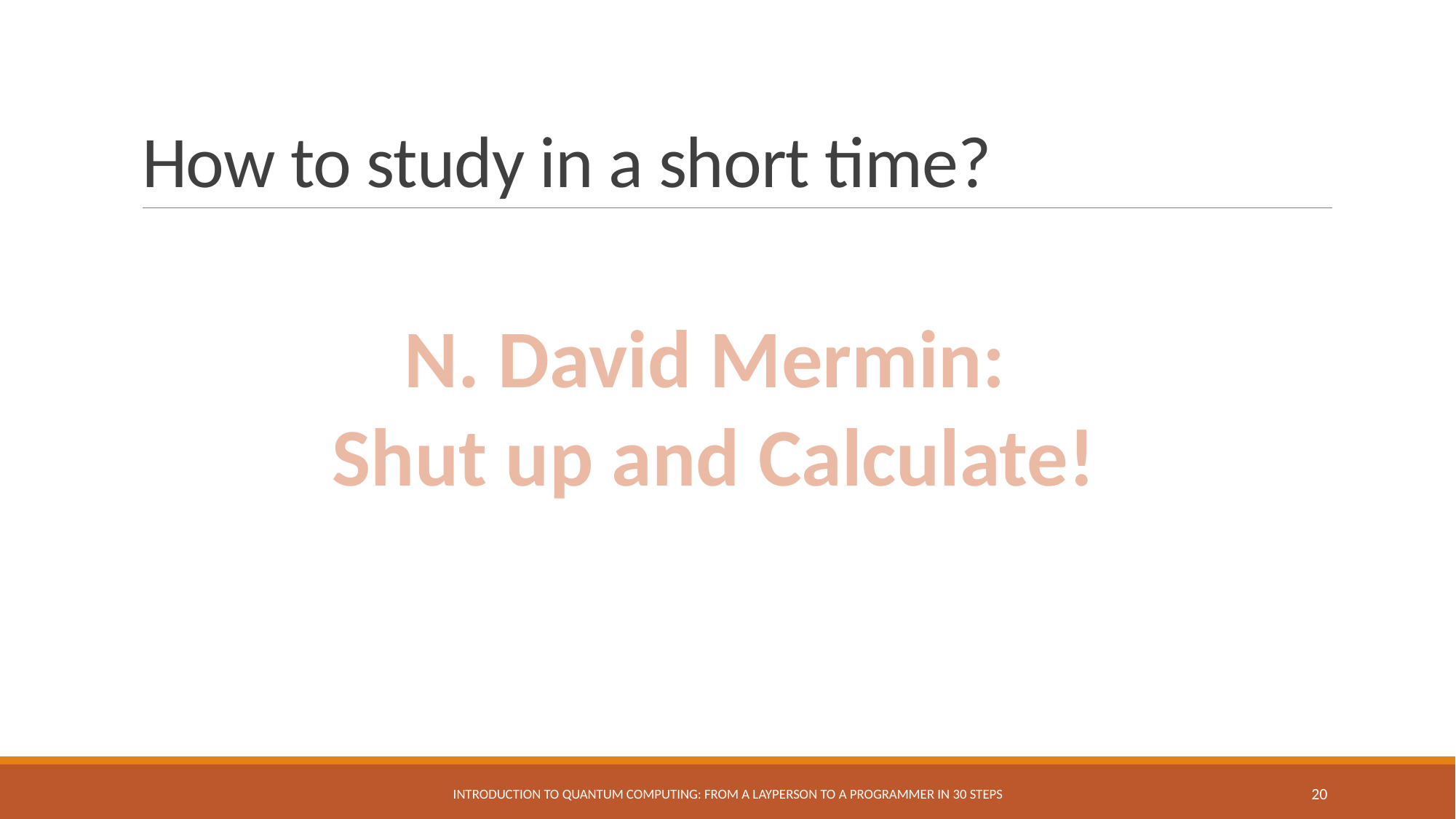

# How to study in a short time?

N. David Mermin:
 Shut up and Calculate!
introduction to Quantum Computing: From a Layperson to a Programmer in 30 Steps
20